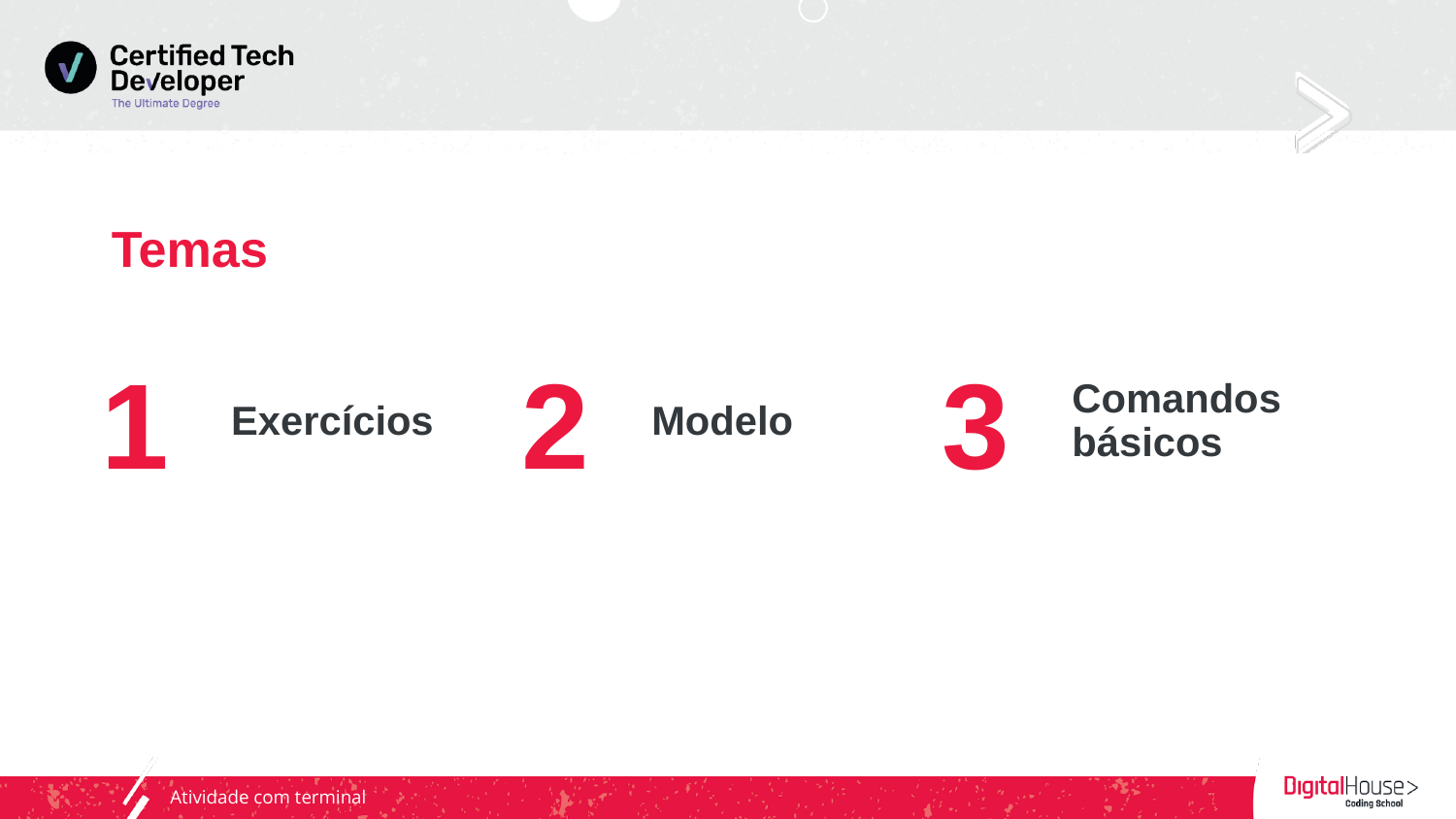

# Temas
1
2
3
Exercícios
Modelo
Comandos básicos